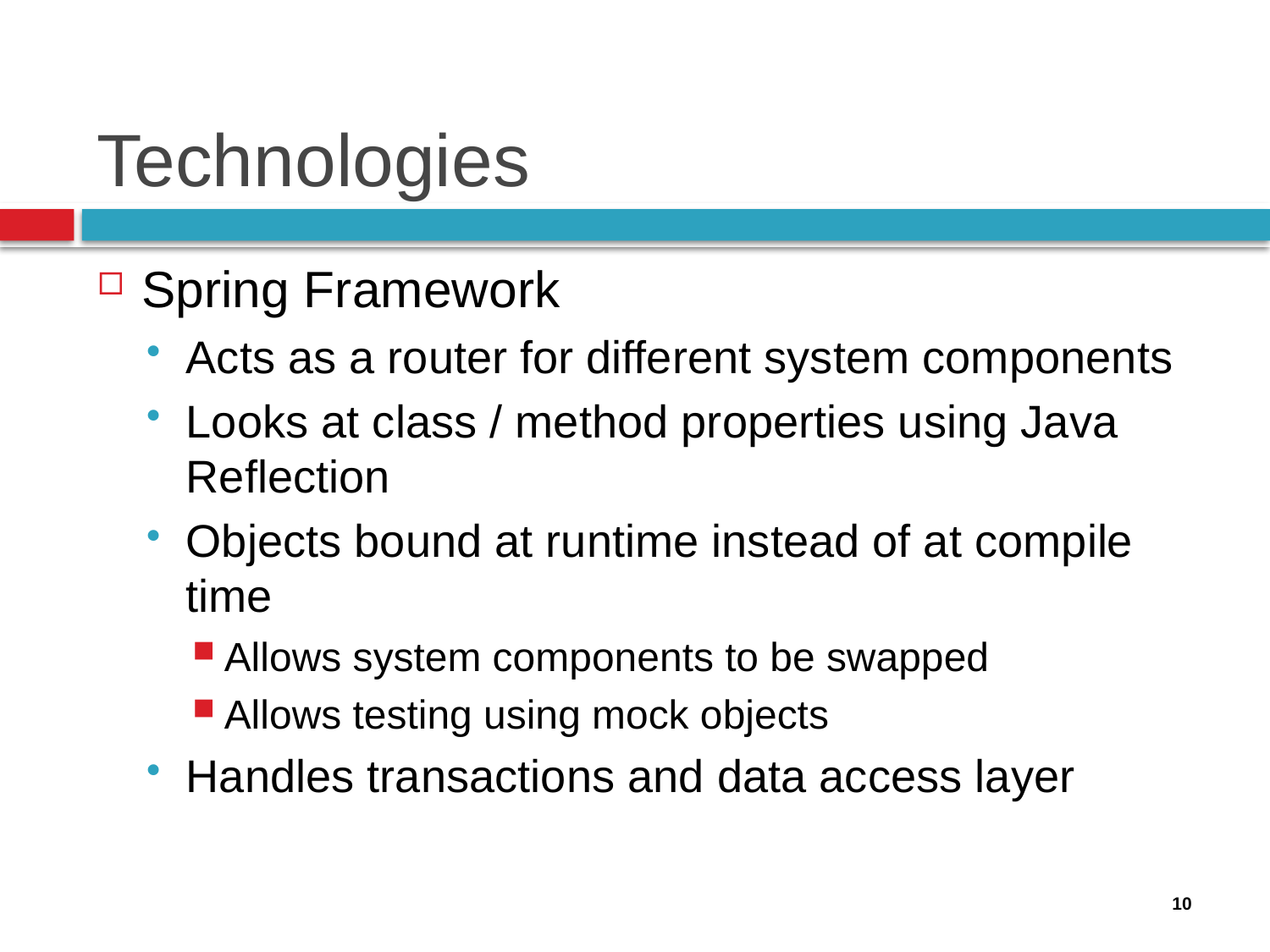

# Technologies
Spring Framework
Acts as a router for different system components
Looks at class / method properties using Java Reflection
Objects bound at runtime instead of at compile time
Allows system components to be swapped
Allows testing using mock objects
Handles transactions and data access layer